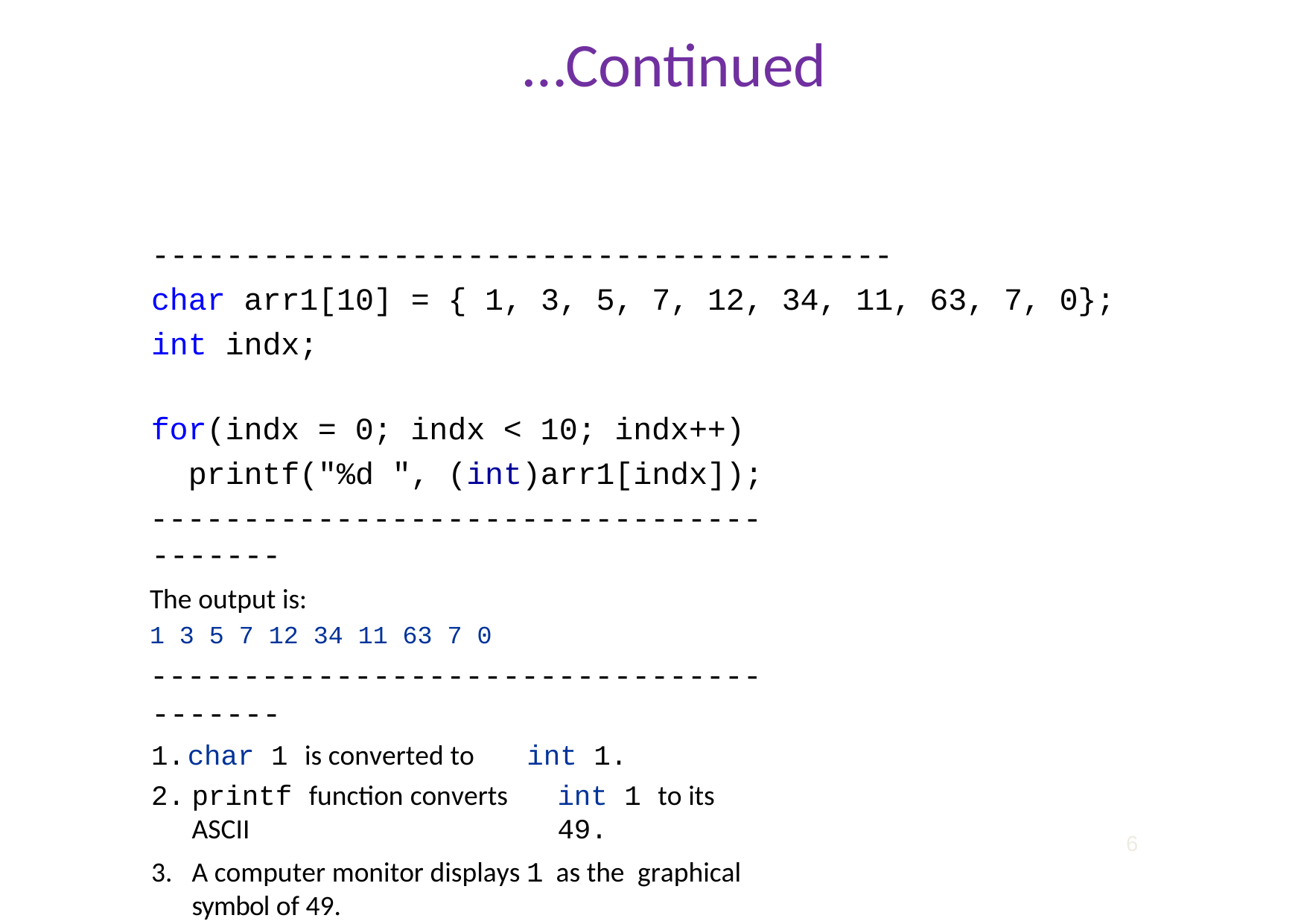

# …Continued
----------------------------------------
char arr1[10] = { 1, 3, 5, 7, 12, 34, 11, 63, 7, 0};
int indx;
for(indx = 0; indx < 10; indx++)  printf("%d ", (int)arr1[indx]);
----------------------------------------
The output is:
1 3 5 7 12 34 11 63 7 0
----------------------------------------
char 1 is converted to	int 1.
printf function converts	int 1 to its ASCII	49.
A computer monitor displays 1  as the  graphical symbol of 49.
6